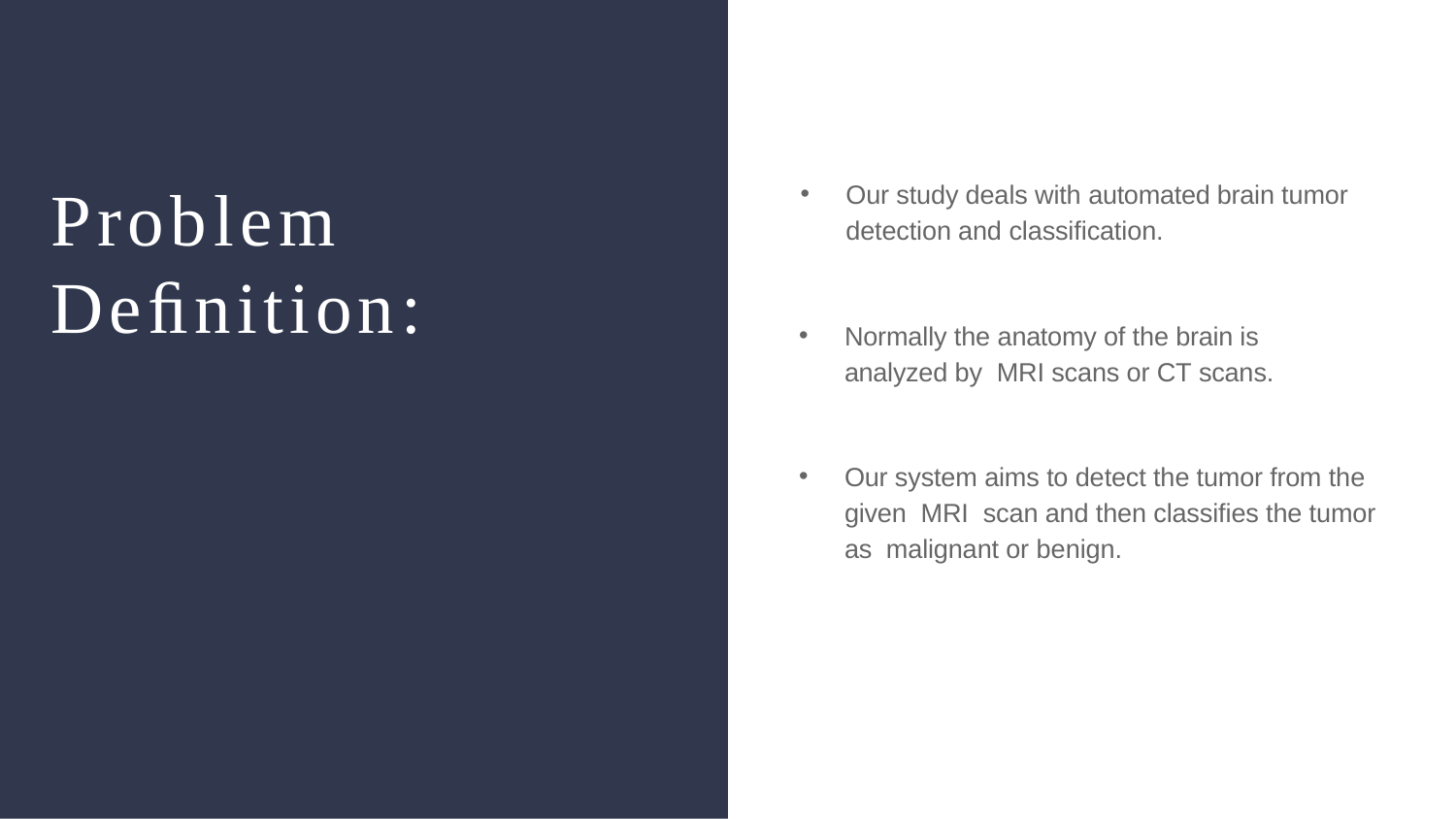

Problem  Deﬁnition:
# Our study deals with automated brain tumor  detection and classiﬁcation.
Normally the anatomy of the brain is analyzed by  MRI scans or CT scans.

Our system aims to detect the tumor from the given  MRI  scan and then classiﬁes the tumor as  malignant or benign.